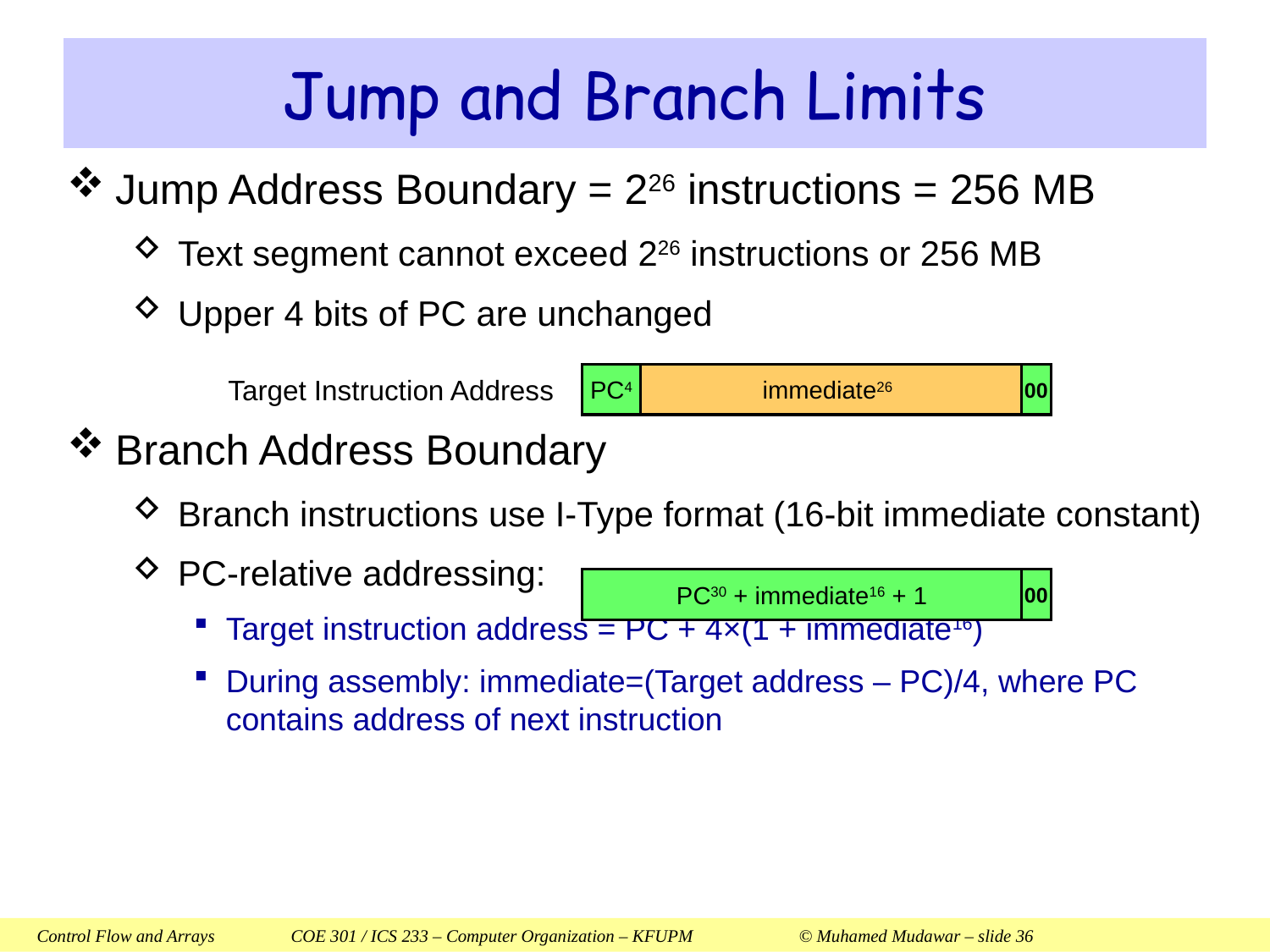

# Jump and Branch Limits
Jump Address Boundary = 226 instructions = 256 MB
Text segment cannot exceed 226 instructions or 256 MB
Upper 4 bits of PC are unchanged

Branch Address Boundary
Branch instructions use I-Type format (16-bit immediate constant)
PC-relative addressing:
Target instruction address = PC + 4×(1 + immediate16)
During assembly: immediate=(Target address – PC)/4, where PC contains address of next instruction
Target Instruction Address
PC4
immediate26
00
PC30 + immediate16 + 1
00